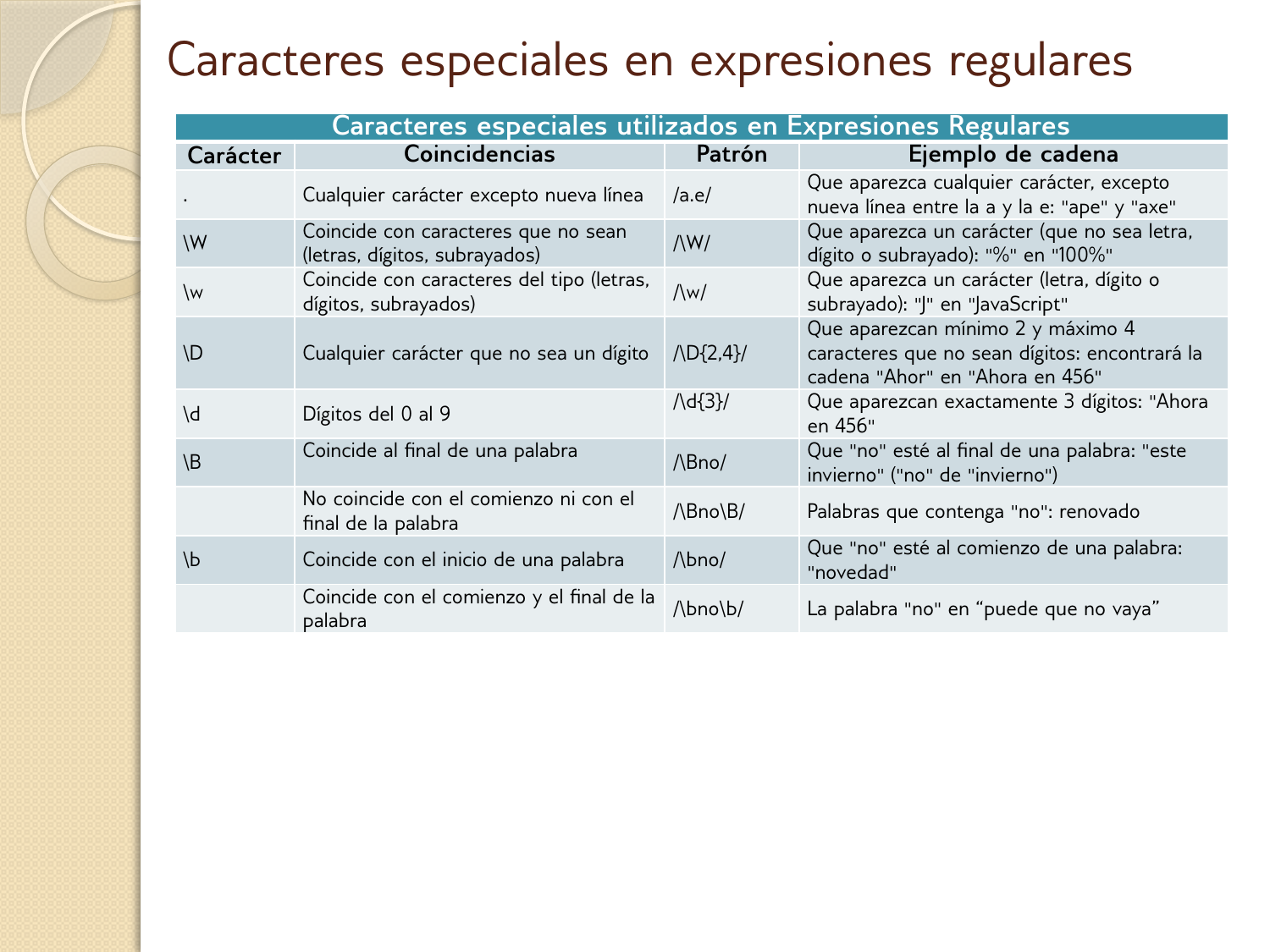

# Caracteres especiales en expresiones regulares
| Caracteres especiales utilizados en Expresiones Regulares |  |  |  |
| --- | --- | --- | --- |
| Carácter | Coincidencias | Patrón | Ejemplo de cadena |
| . | Cualquier carácter excepto nueva línea | /a.e/ | Que aparezca cualquier carácter, excepto nueva línea entre la a y la e: "ape" y "axe" |
| \W | Coincide con caracteres que no sean (letras, dígitos, subrayados) | /\W/ | Que aparezca un carácter (que no sea letra, dígito o subrayado): "%" en "100%" |
| \w | Coincide con caracteres del tipo (letras, dígitos, subrayados) | /\w/ | Que aparezca un carácter (letra, dígito o subrayado): "J" en "JavaScript" |
| \D | Cualquier carácter que no sea un dígito | /\D{2,4}/ | Que aparezcan mínimo 2 y máximo 4 caracteres que no sean dígitos: encontrará la cadena "Ahor" en "Ahora en 456" |
| \d | Dígitos del 0 al 9 | /\d{3}/ | Que aparezcan exactamente 3 dígitos: "Ahora en 456" |
| \B | Coincide al final de una palabra | /\Bno/ | Que "no" esté al final de una palabra: "este invierno" ("no" de "invierno") |
|  | No coincide con el comienzo ni con el final de la palabra | /\Bno\B/ | Palabras que contenga "no": renovado |
| \b | Coincide con el inicio de una palabra | /\bno/ | Que "no" esté al comienzo de una palabra: "novedad" |
|  | Coincide con el comienzo y el final de la palabra | /\bno\b/ | La palabra "no" en “puede que no vaya” |